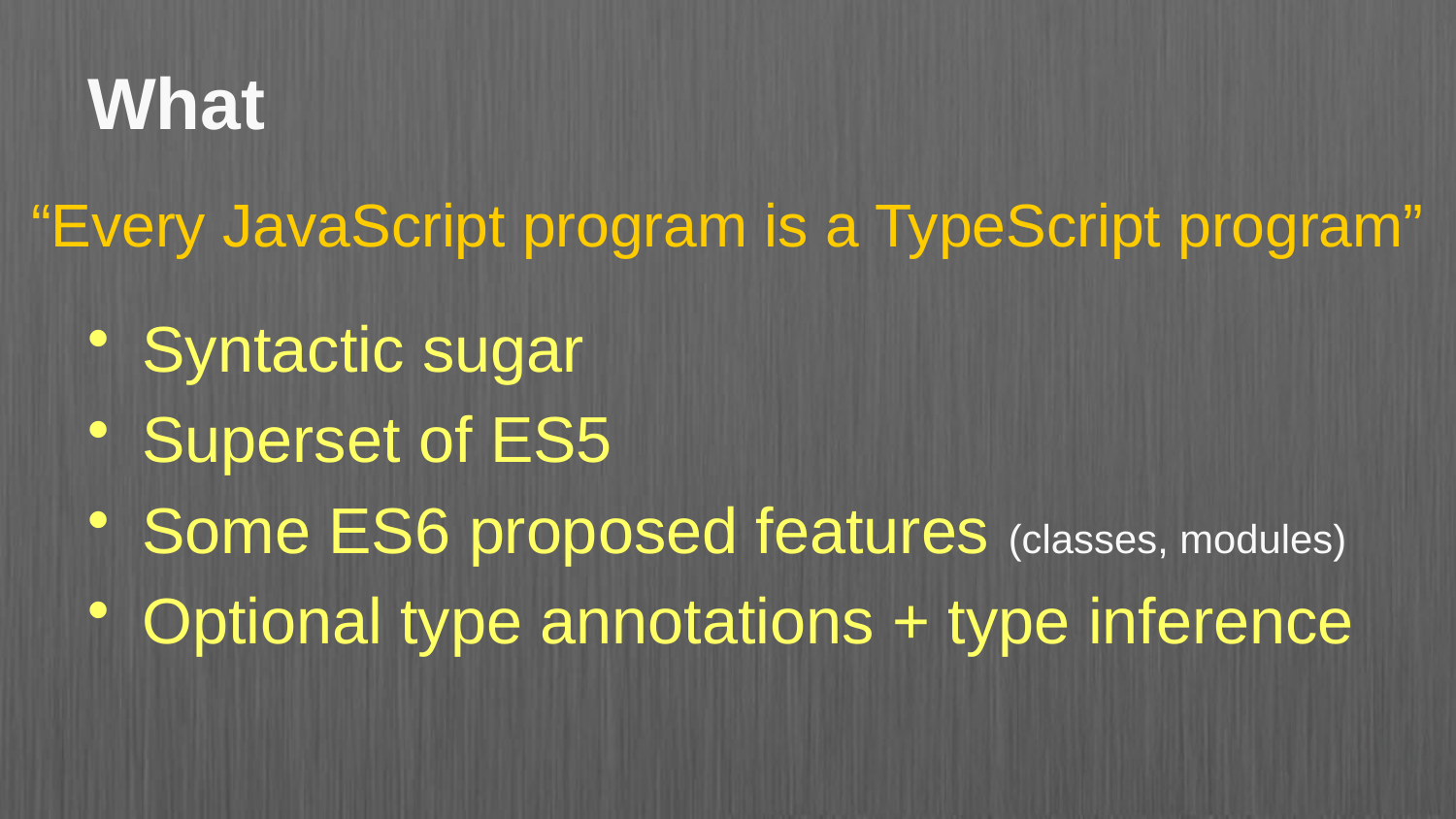

# What
“Every JavaScript program is a TypeScript program”
Syntactic sugar
Superset of ES5
Some ES6 proposed features (classes, modules)
Optional type annotations + type inference